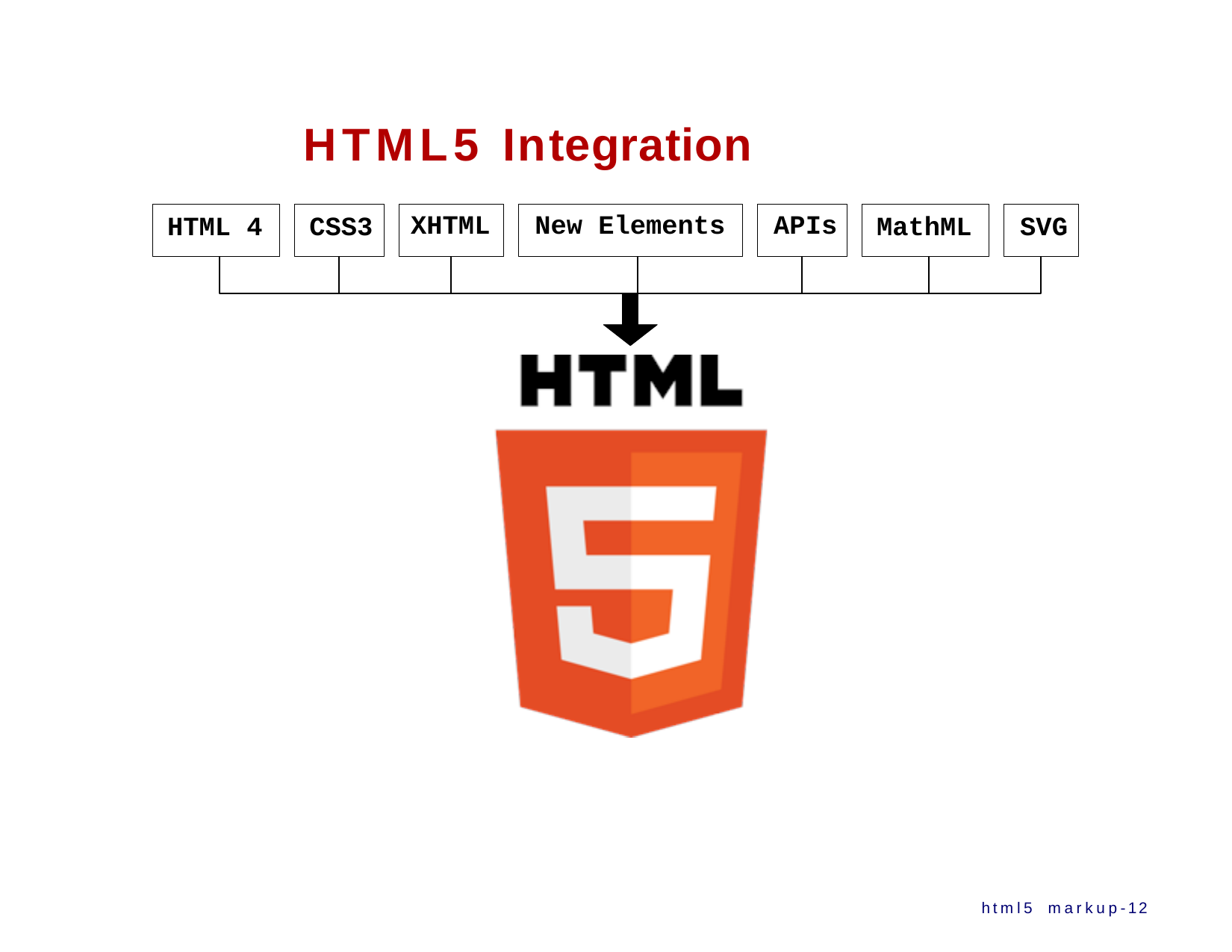

# HTML5 Integration

HTML 4
CSS3
XHTML	New Elements	APIs
MathML	SVG

html5  markup-12